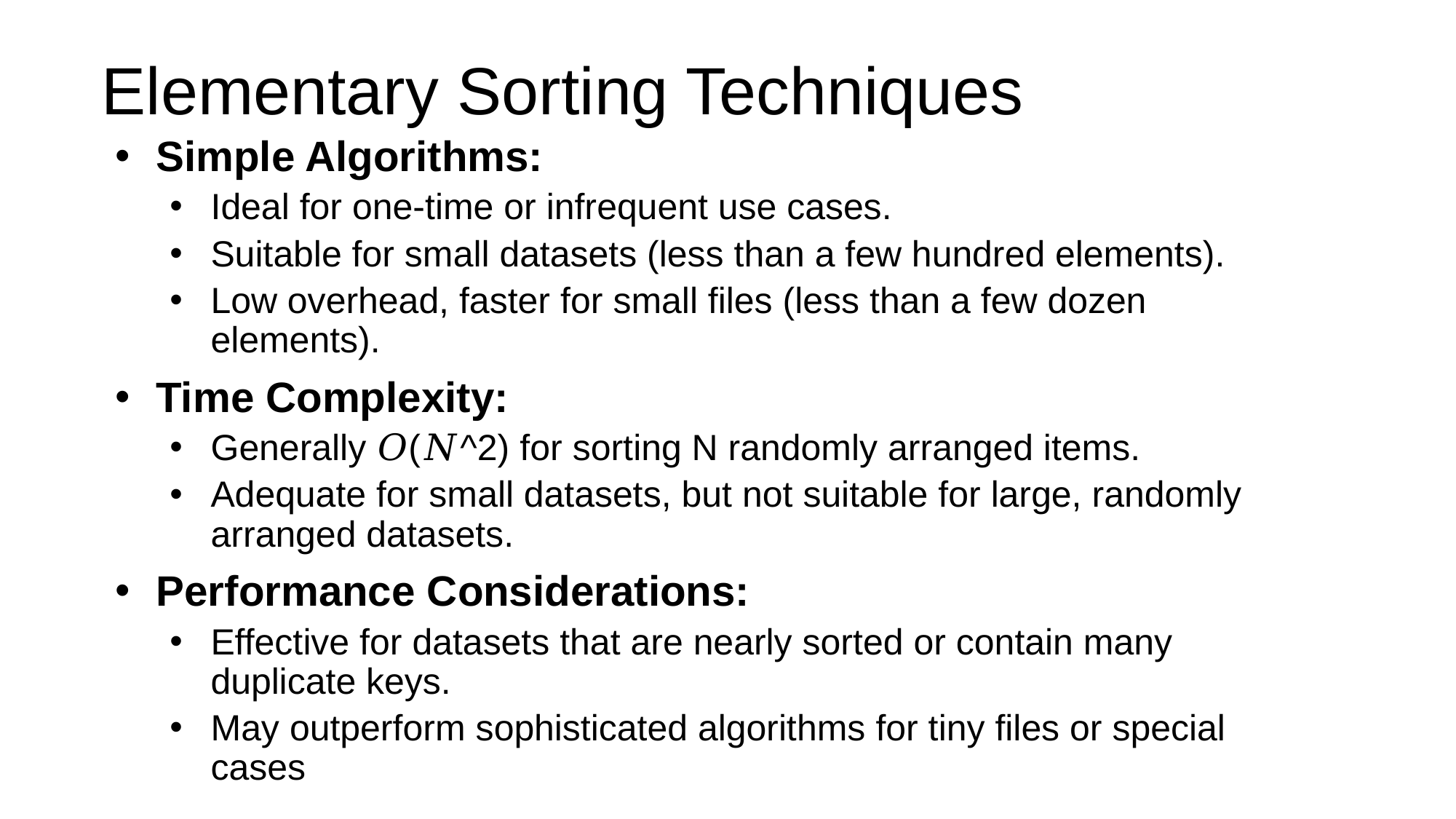

# Elementary Sorting Techniques
Simple Algorithms:
Ideal for one-time or infrequent use cases.
Suitable for small datasets (less than a few hundred elements).
Low overhead, faster for small files (less than a few dozen elements).
Time Complexity:
Generally 𝑂(𝑁^2) for sorting N randomly arranged items.
Adequate for small datasets, but not suitable for large, randomly arranged datasets.
Performance Considerations:
Effective for datasets that are nearly sorted or contain many duplicate keys.
May outperform sophisticated algorithms for tiny files or special cases